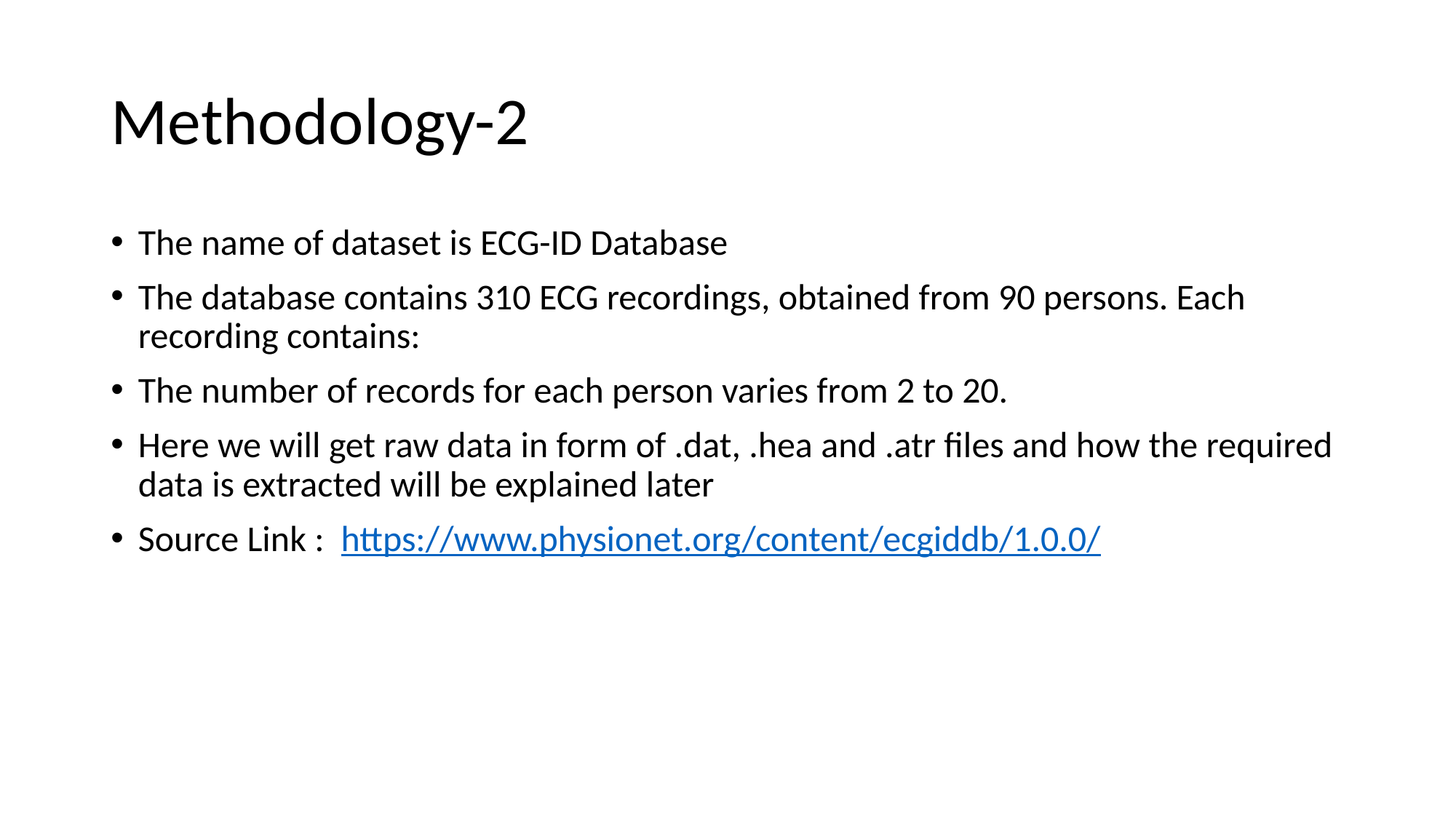

# Methodology-2
The name of dataset is ECG-ID Database
The database contains 310 ECG recordings, obtained from 90 persons. Each recording contains:
The number of records for each person varies from 2 to 20.
Here we will get raw data in form of .dat, .hea and .atr files and how the required data is extracted will be explained later
Source Link :​  https://www.physionet.org/content/ecgiddb/1.0.0/